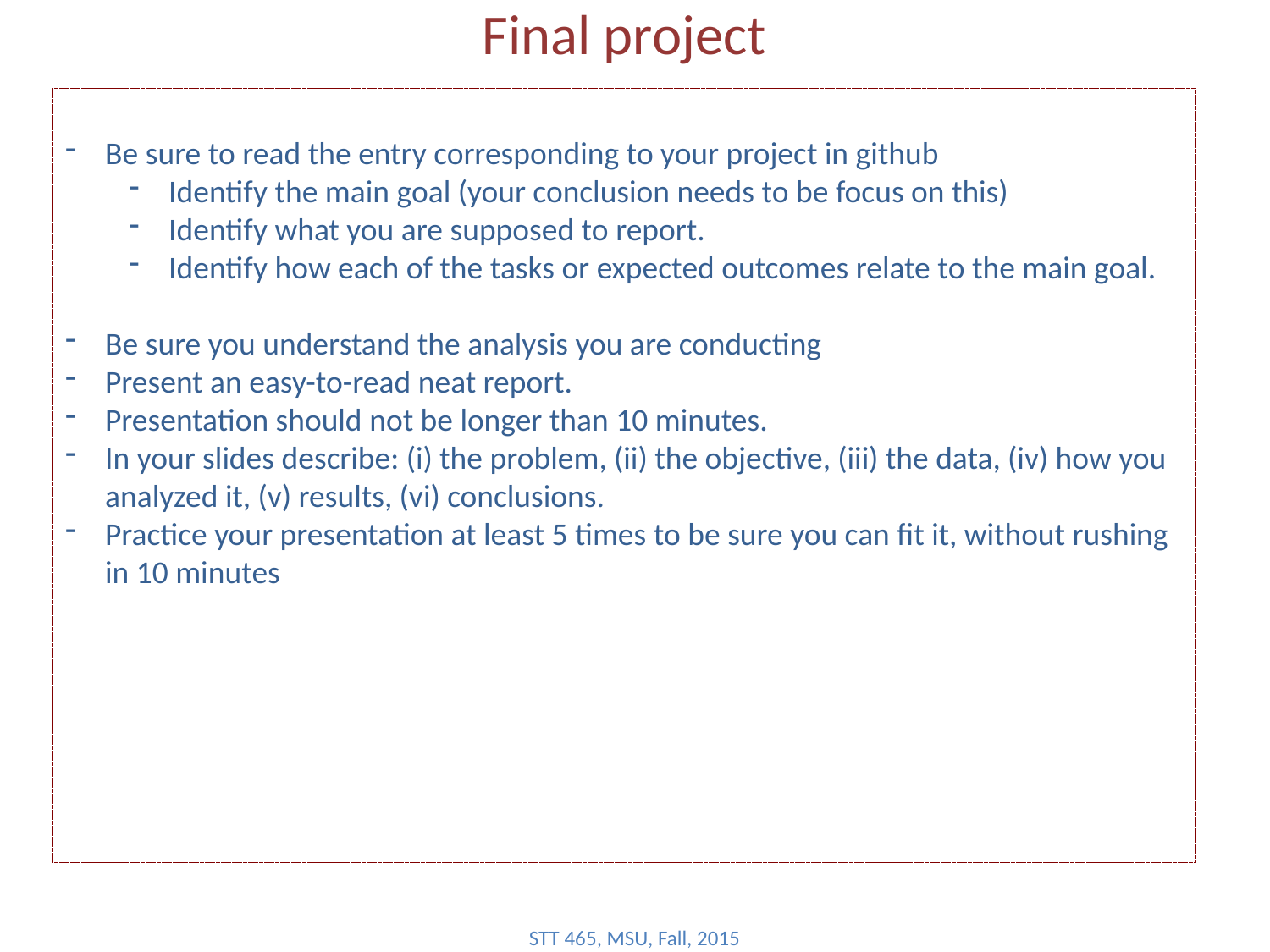

# Final project

Be sure to read the entry corresponding to your project in github
Identify the main goal (your conclusion needs to be focus on this)
Identify what you are supposed to report.
Identify how each of the tasks or expected outcomes relate to the main goal.

Be sure you understand the analysis you are conducting
Present an easy-to-read neat report.
Presentation should not be longer than 10 minutes.
In your slides describe: (i) the problem, (ii) the objective, (iii) the data, (iv) how you analyzed it, (v) results, (vi) conclusions.
Practice your presentation at least 5 times to be sure you can fit it, without rushing in 10 minutes

STT 465, MSU, Fall, 2015